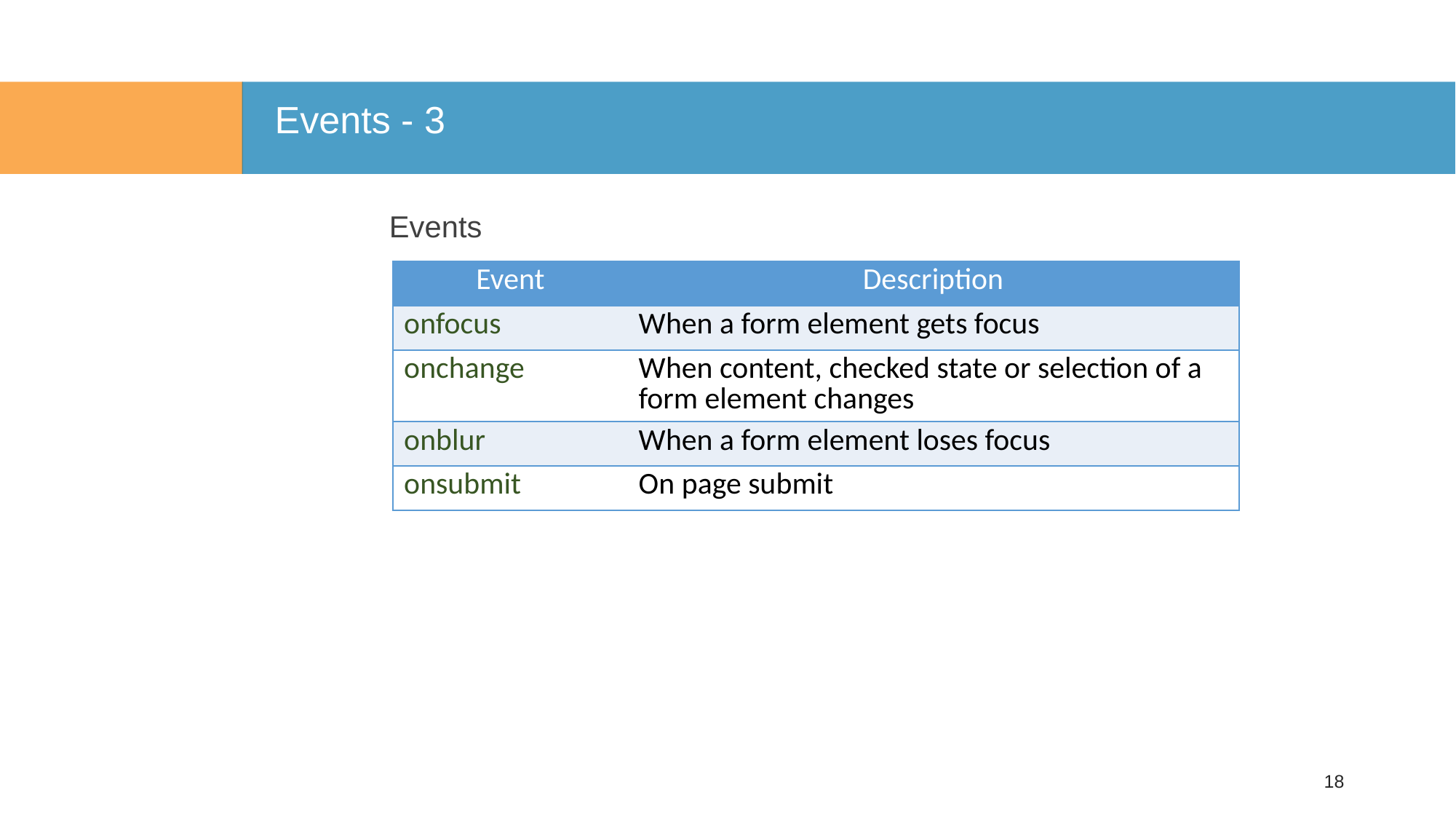

# Events - 3
Events
| Event | Description |
| --- | --- |
| onfocus | When a form element gets focus |
| onchange | When content, checked state or selection of a form element changes |
| onblur | When a form element loses focus |
| onsubmit | On page submit |
18